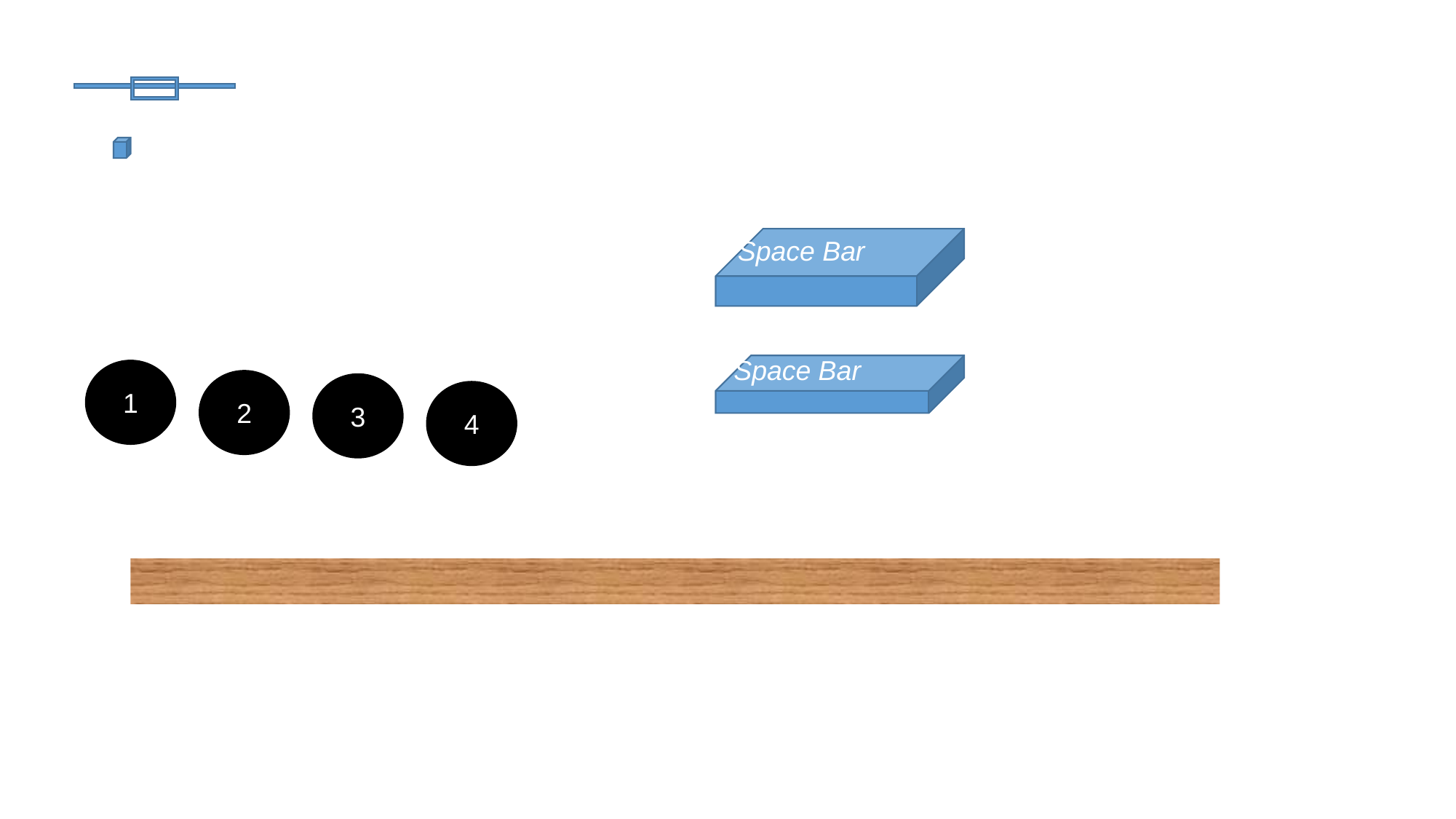

Space Bar
Space Bar

1
2
3
4